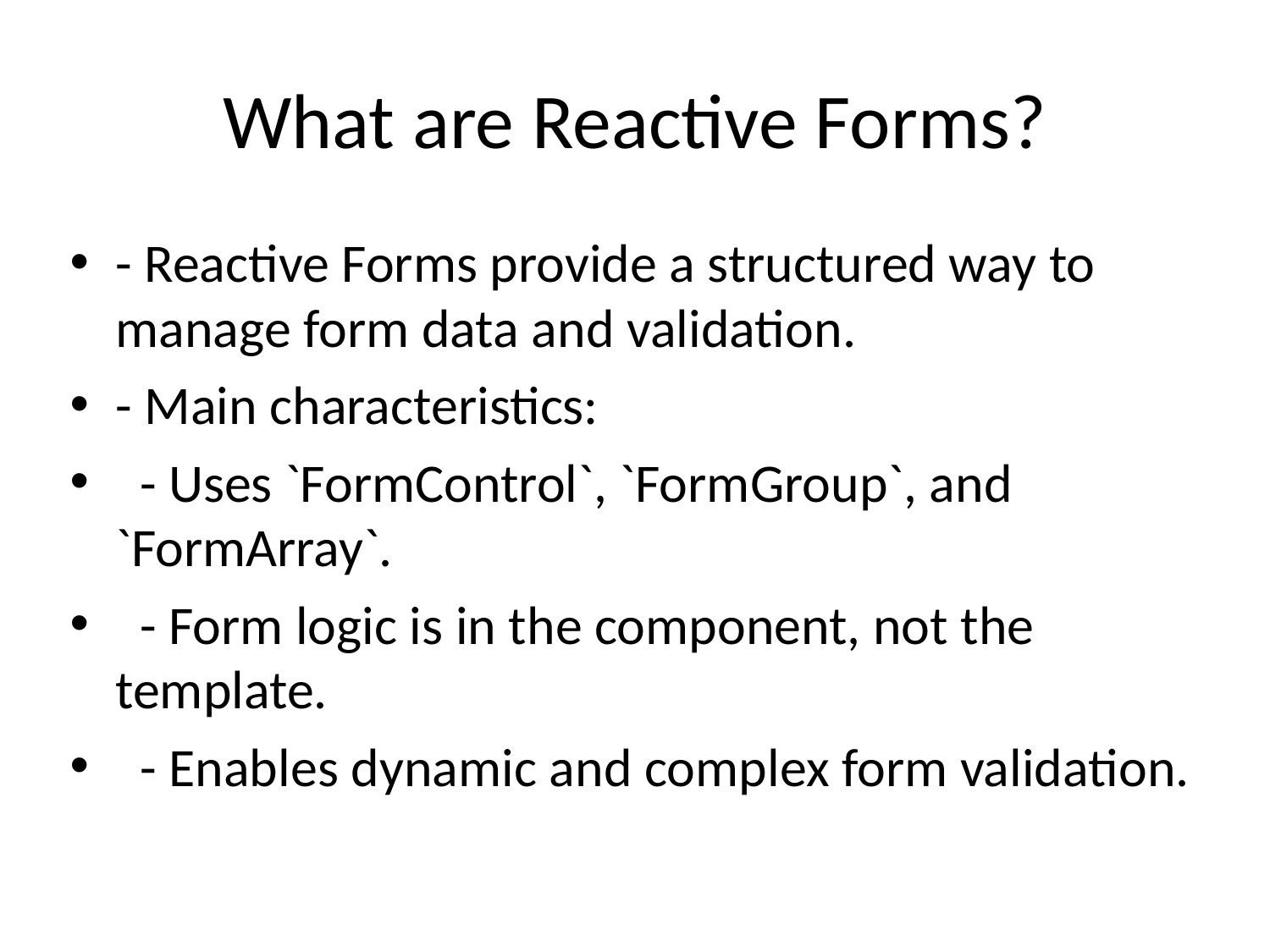

# What are Reactive Forms?
- Reactive Forms provide a structured way to manage form data and validation.
- Main characteristics:
  - Uses `FormControl`, `FormGroup`, and `FormArray`.
  - Form logic is in the component, not the template.
  - Enables dynamic and complex form validation.